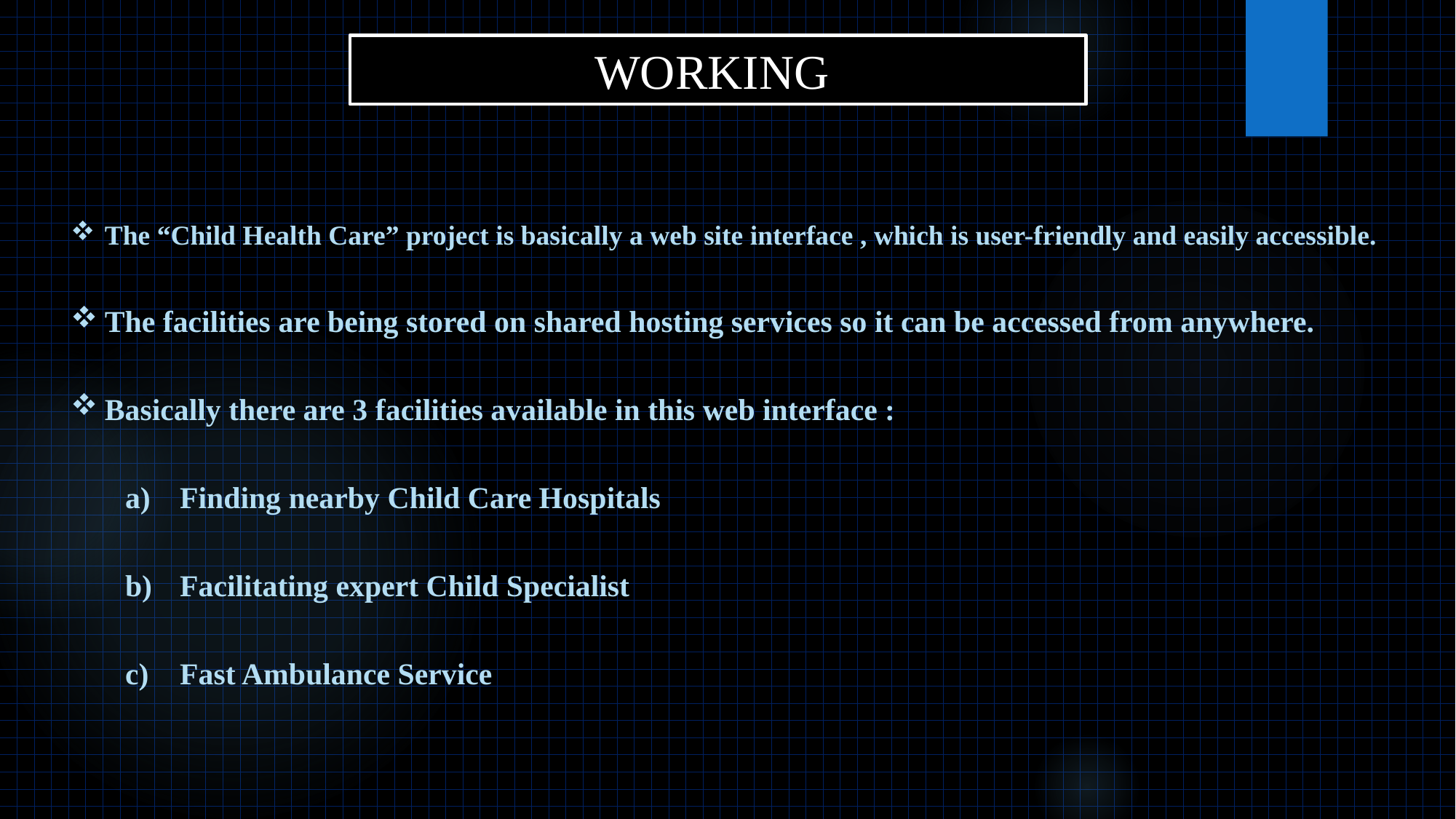

WORKING

The “Child Health Care” project is basically a web site interface , which is user-friendly and easily accessible.
The facilities are being stored on shared hosting services so it can be accessed from anywhere.
Basically there are 3 facilities available in this web interface :
Finding nearby Child Care Hospitals
Facilitating expert Child Specialist
Fast Ambulance Service